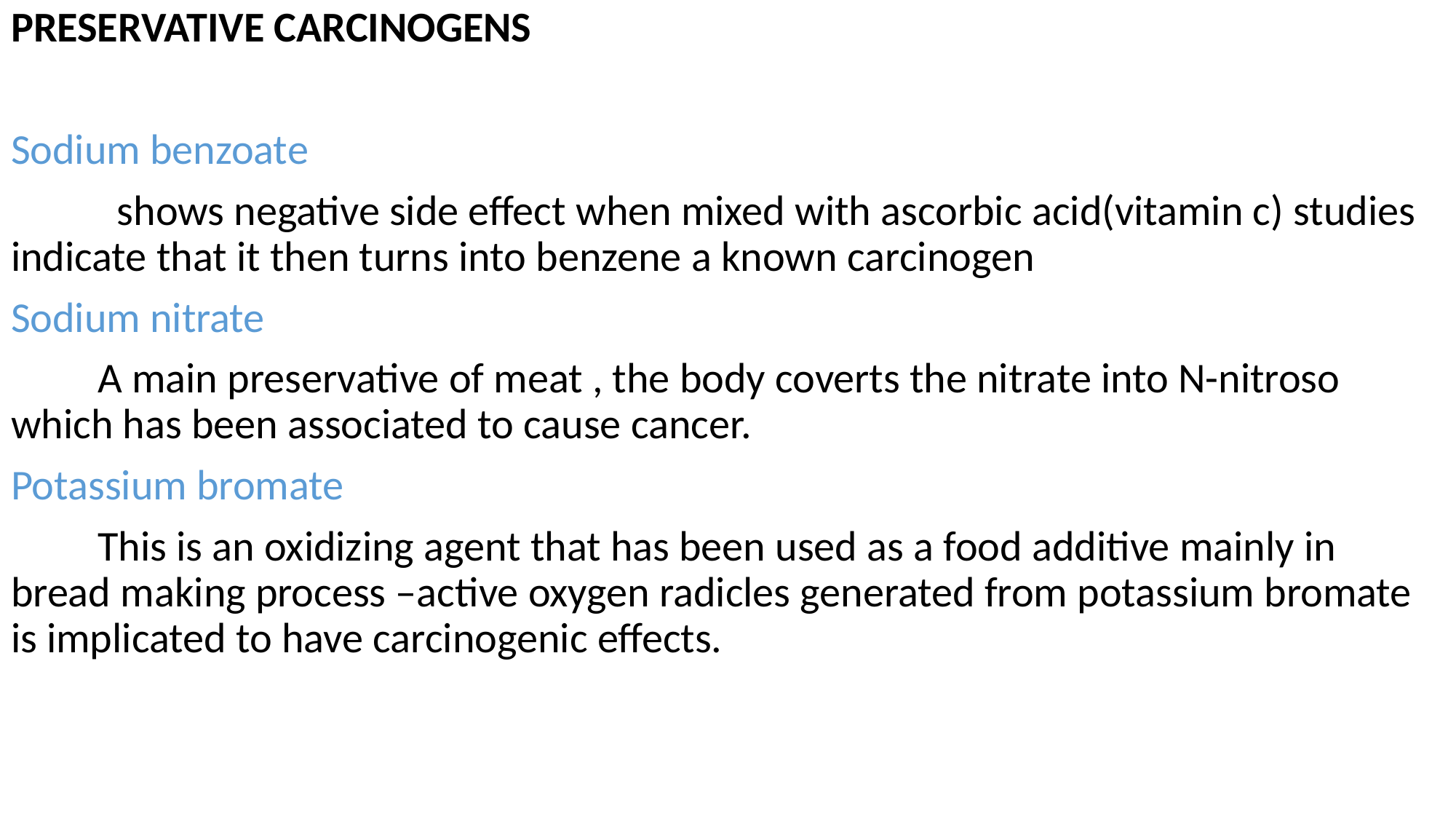

PRESERVATIVE CARCINOGENS

Sodium benzoate
           shows negative side effect when mixed with ascorbic acid(vitamin c) studies indicate that it then turns into benzene a known carcinogen
Sodium nitrate
         A main preservative of meat , the body coverts the nitrate into N-nitroso which has been associated to cause cancer.
Potassium bromate
         This is an oxidizing agent that has been used as a food additive mainly in bread making process –active oxygen radicles generated from potassium bromate is implicated to have carcinogenic effects.